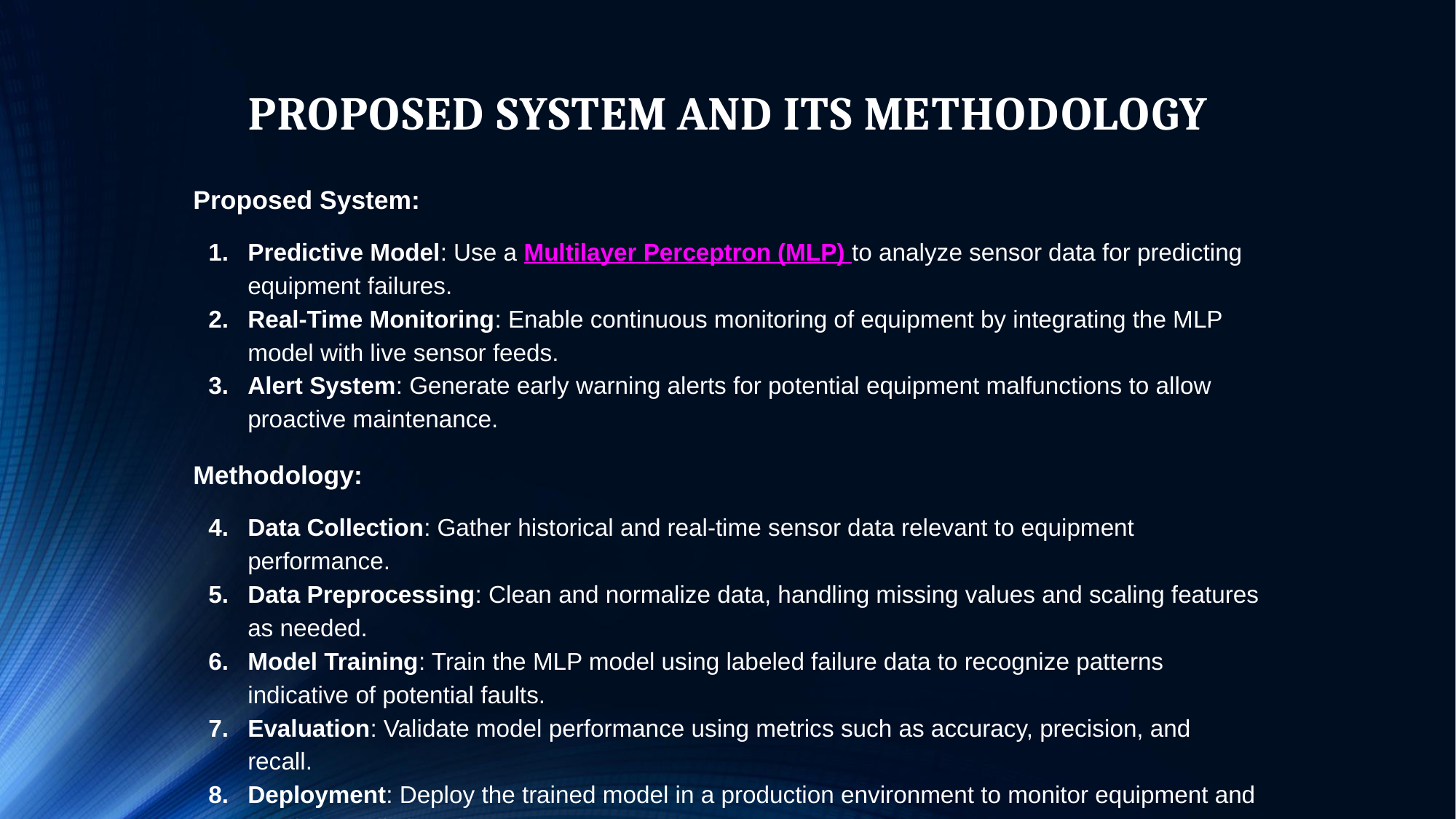

# PROPOSED SYSTEM AND ITS METHODOLOGY
Proposed System:
Predictive Model: Use a Multilayer Perceptron (MLP) to analyze sensor data for predicting equipment failures.
Real-Time Monitoring: Enable continuous monitoring of equipment by integrating the MLP model with live sensor feeds.
Alert System: Generate early warning alerts for potential equipment malfunctions to allow proactive maintenance.
Methodology:
Data Collection: Gather historical and real-time sensor data relevant to equipment performance.
Data Preprocessing: Clean and normalize data, handling missing values and scaling features as needed.
Model Training: Train the MLP model using labeled failure data to recognize patterns indicative of potential faults.
Evaluation: Validate model performance using metrics such as accuracy, precision, and recall.
Deployment: Deploy the trained model in a production environment to monitor equipment and provide predictive alerts.